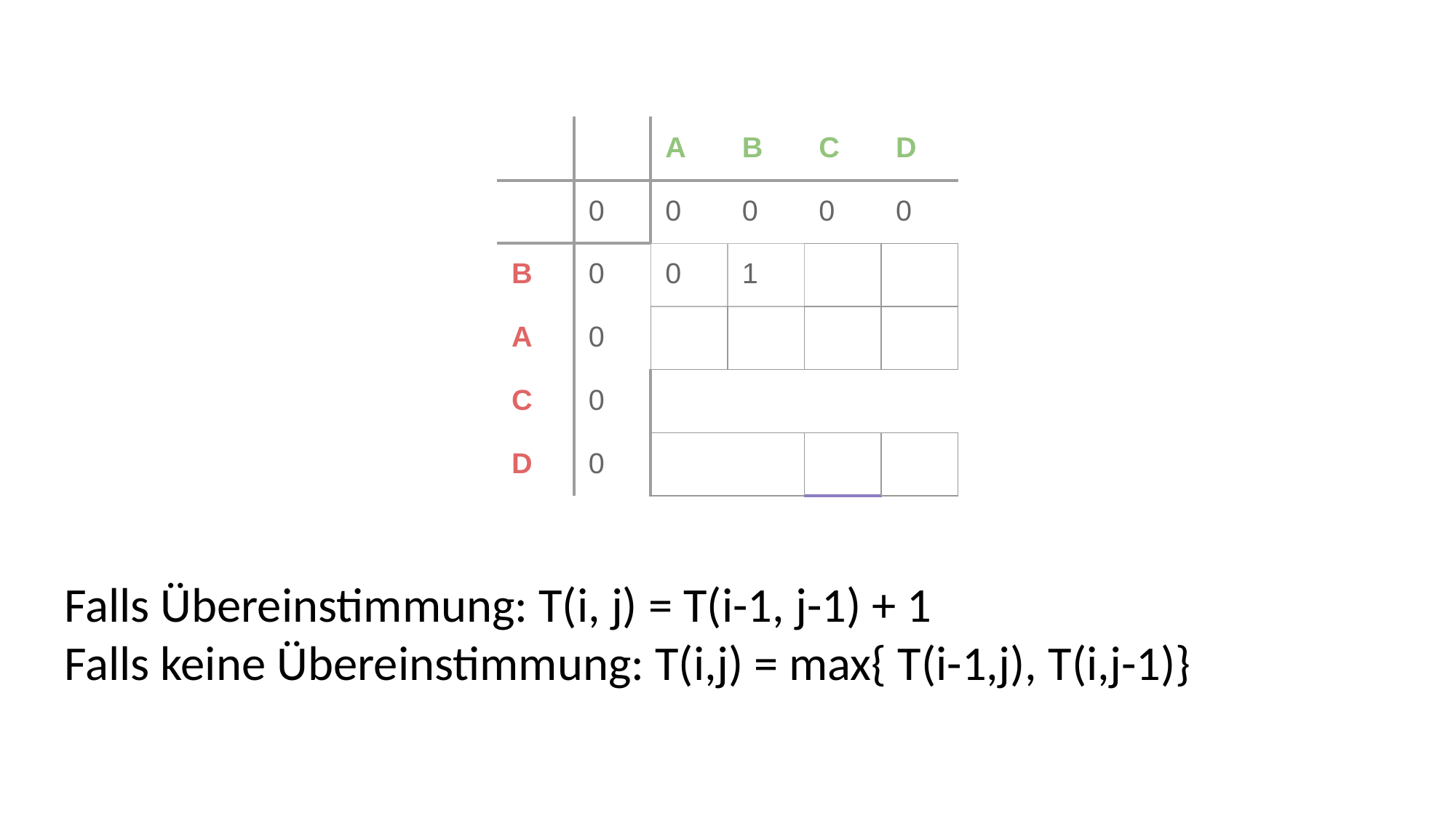

|  |  | A | B | C | D |
| --- | --- | --- | --- | --- | --- |
|  | 0 | 0 | 0 | 0 | 0 |
| B | 0 | 0 | 1 |  |  |
| A | 0 |  |  |  |  |
| C | 0 |  |  |  |  |
| D | 0 |  |  |  |  |
Falls Übereinstimmung: T(i, j) = T(i-1, j-1) + 1
Falls keine Übereinstimmung: T(i,j) = max{ T(i-1,j), T(i,j-1)}